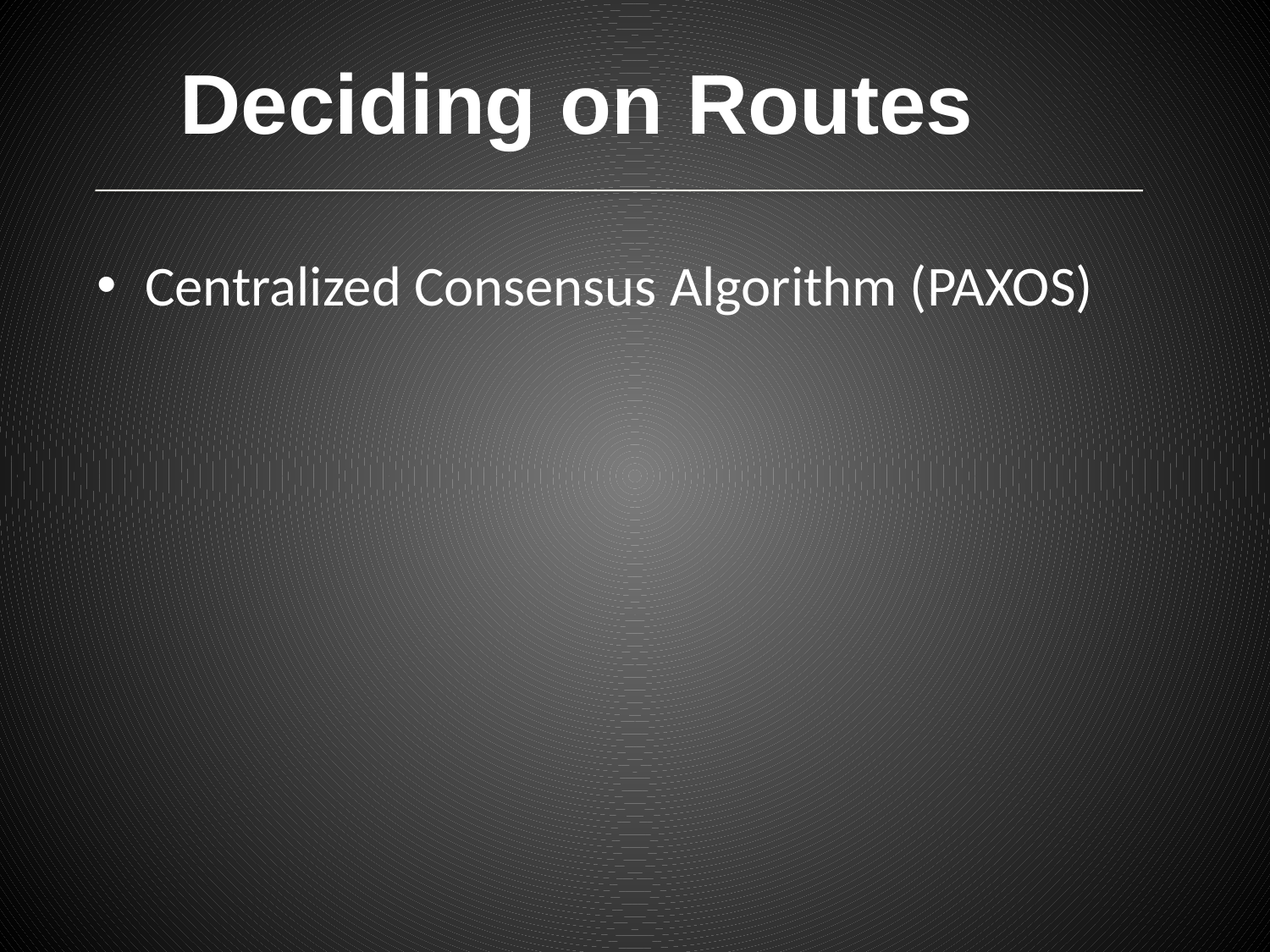

# Deciding on Routes
Centralized Consensus Algorithm (PAXOS)